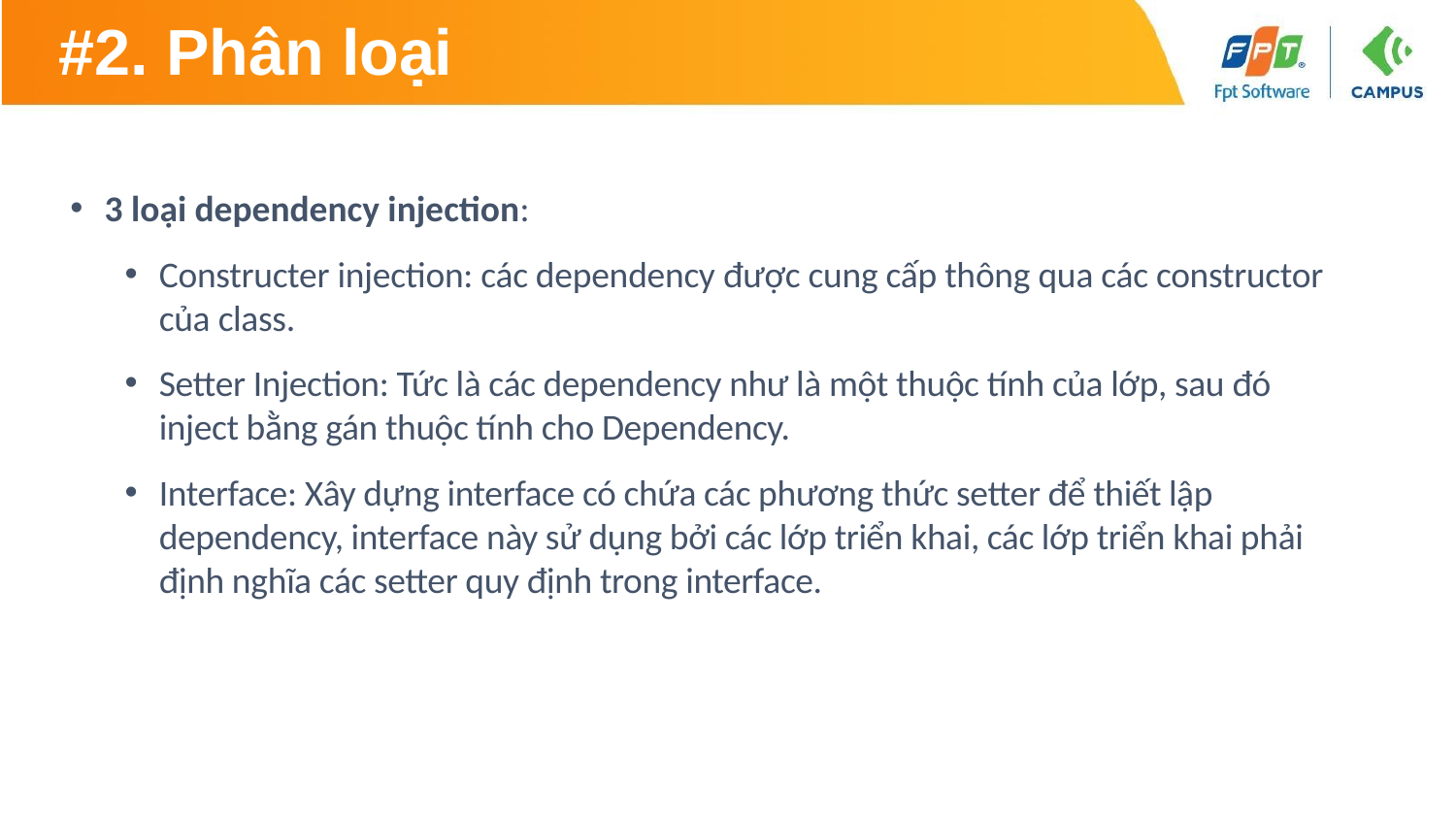

# #2. Phân loại
3 loại dependency injection:
Constructer injection: các dependency được cung cấp thông qua các constructor của class.
Setter Injection: Tức là các dependency như là một thuộc tính của lớp, sau đó inject bằng gán thuộc tính cho Dependency.
Interface: Xây dựng interface có chứa các phương thức setter để thiết lập dependency, interface này sử dụng bởi các lớp triển khai, các lớp triển khai phải định nghĩa các setter quy định trong interface.